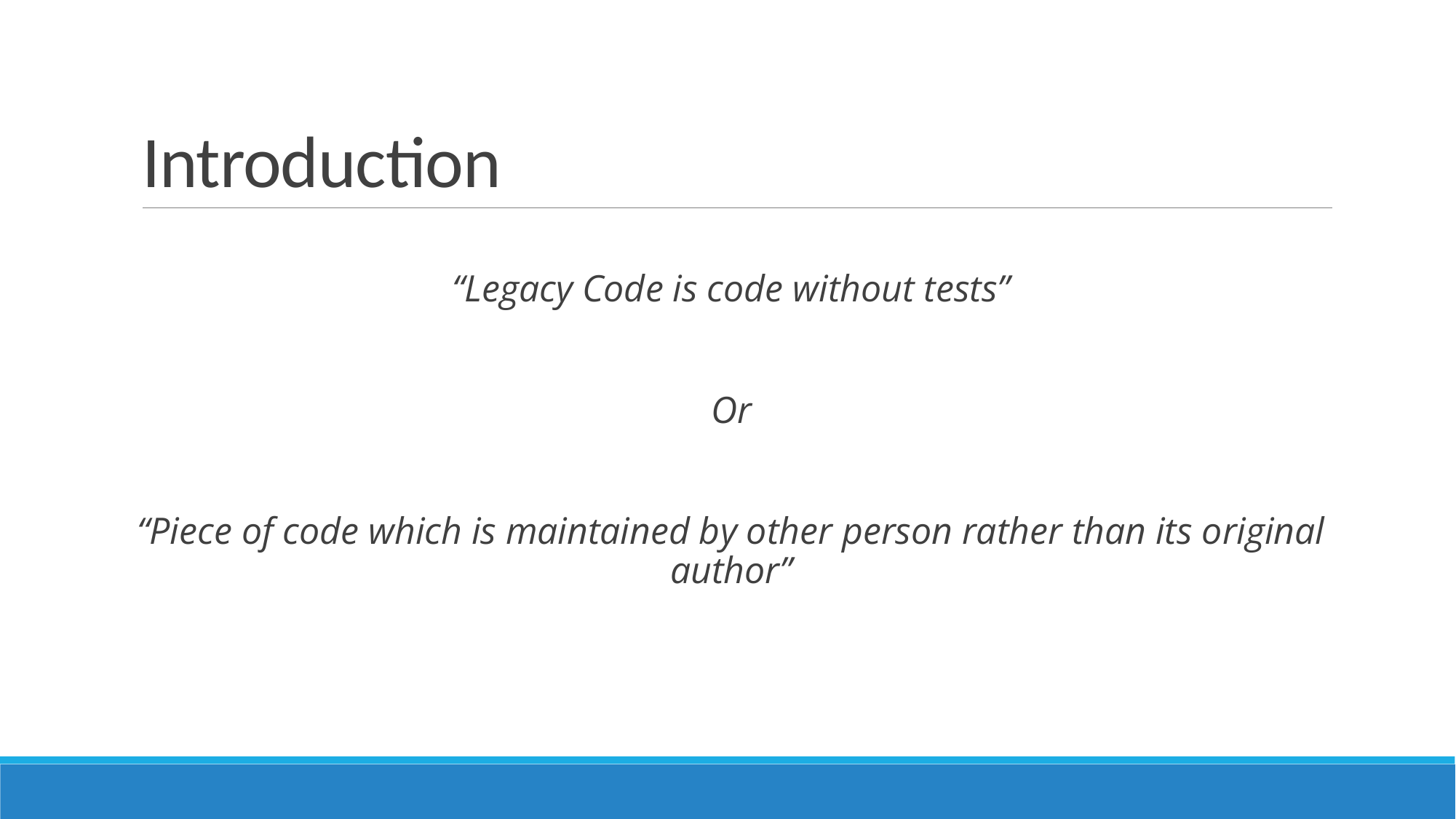

# Introduction

“Legacy Code is code without tests”

Or

“Piece of code which is maintained by other person rather than its original author”